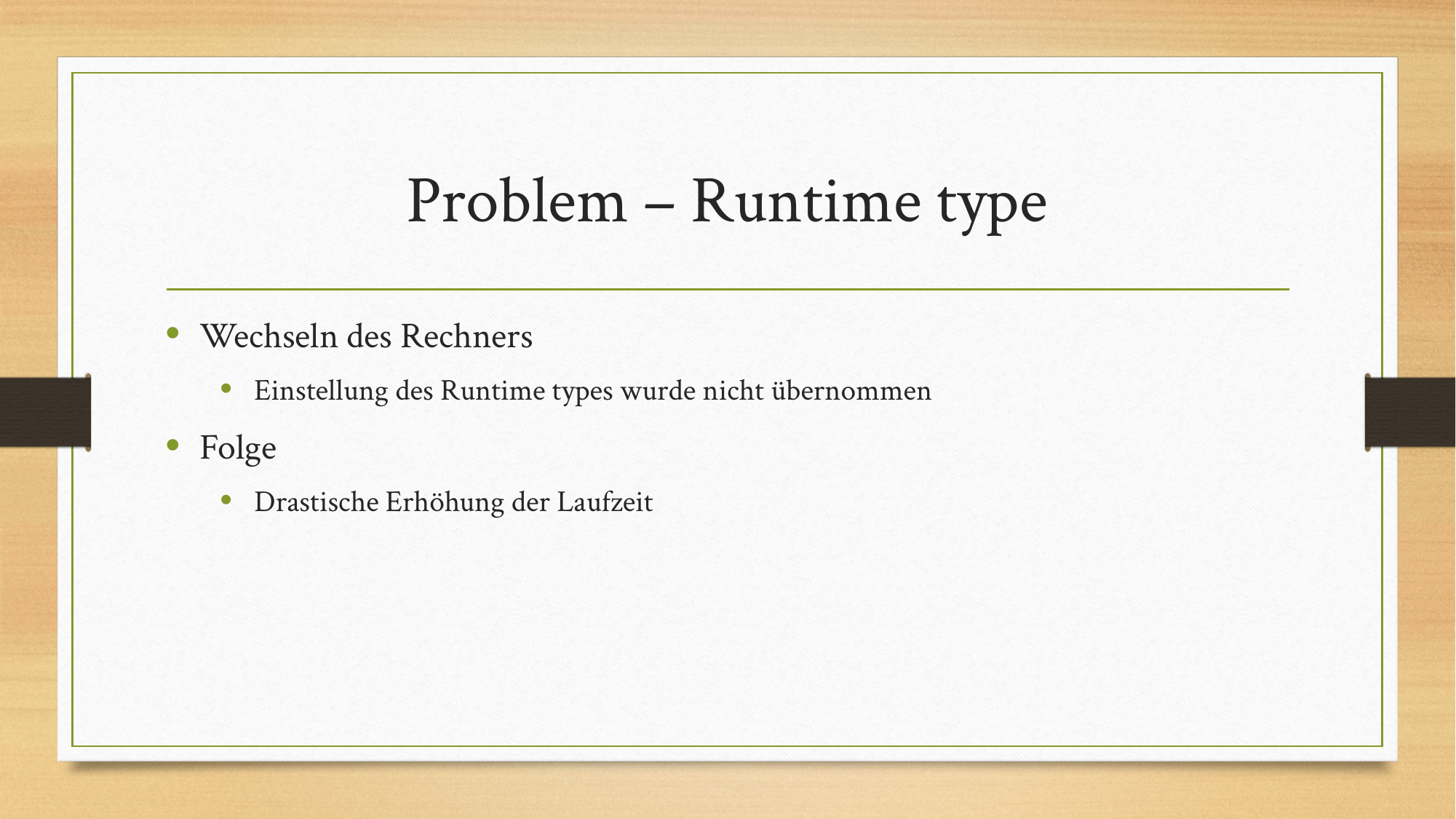

# Problem – Runtime type
Wechseln des Rechners
Einstellung des Runtime types wurde nicht übernommen
Folge
Drastische Erhöhung der Laufzeit